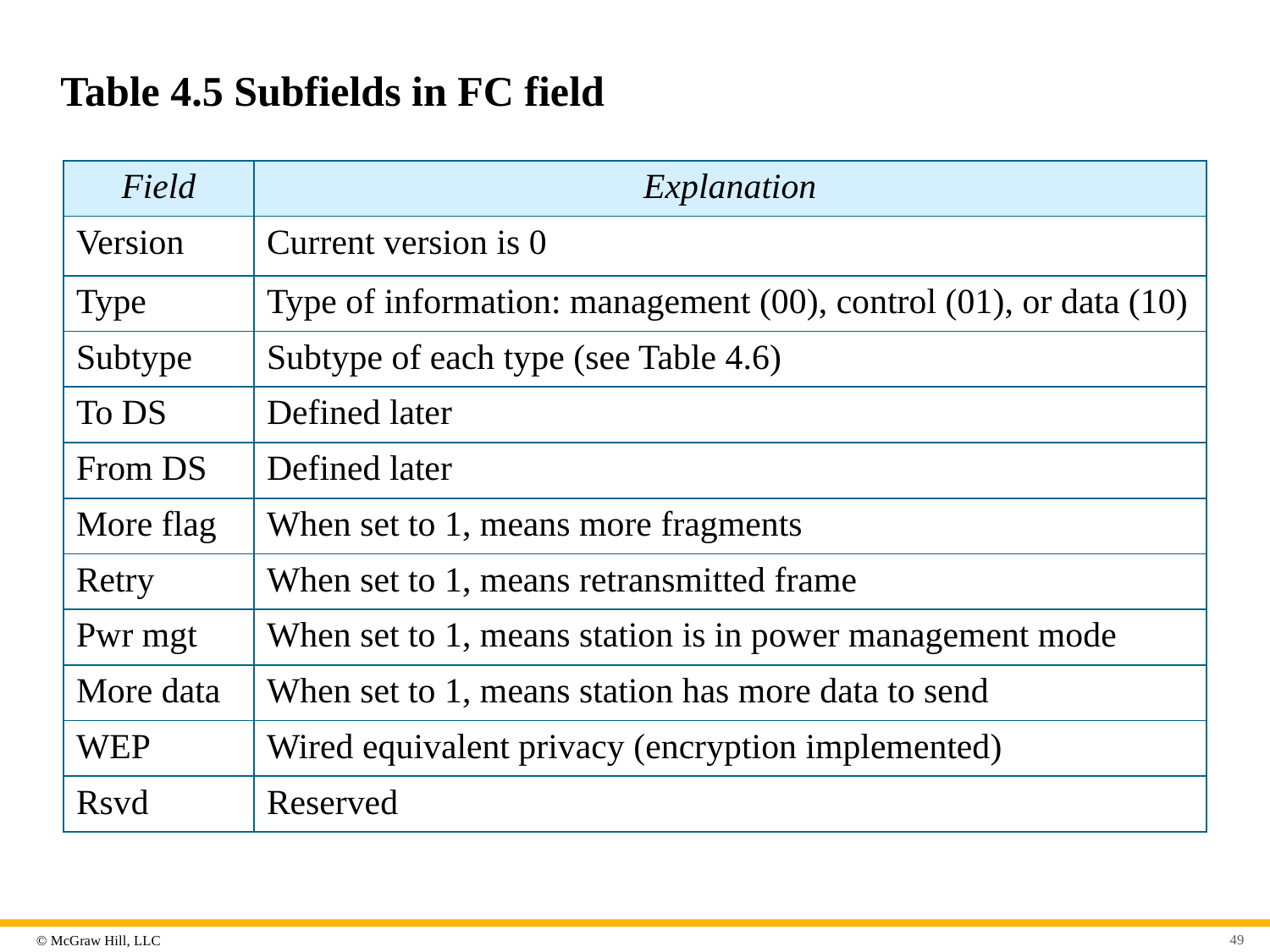

# Table 4.5 Subfields in FC field
| Field | Explanation |
| --- | --- |
| Version | Current version is 0 |
| Type | Type of information: management (00), control (01), or data (10) |
| Subtype | Subtype of each type (see Table 4.6) |
| To DS | Defined later |
| From DS | Defined later |
| More flag | When set to 1, means more fragments |
| Retry | When set to 1, means retransmitted frame |
| Pwr mgt | When set to 1, means station is in power management mode |
| More data | When set to 1, means station has more data to send |
| WEP | Wired equivalent privacy (encryption implemented) |
| Rsvd | Reserved |
49